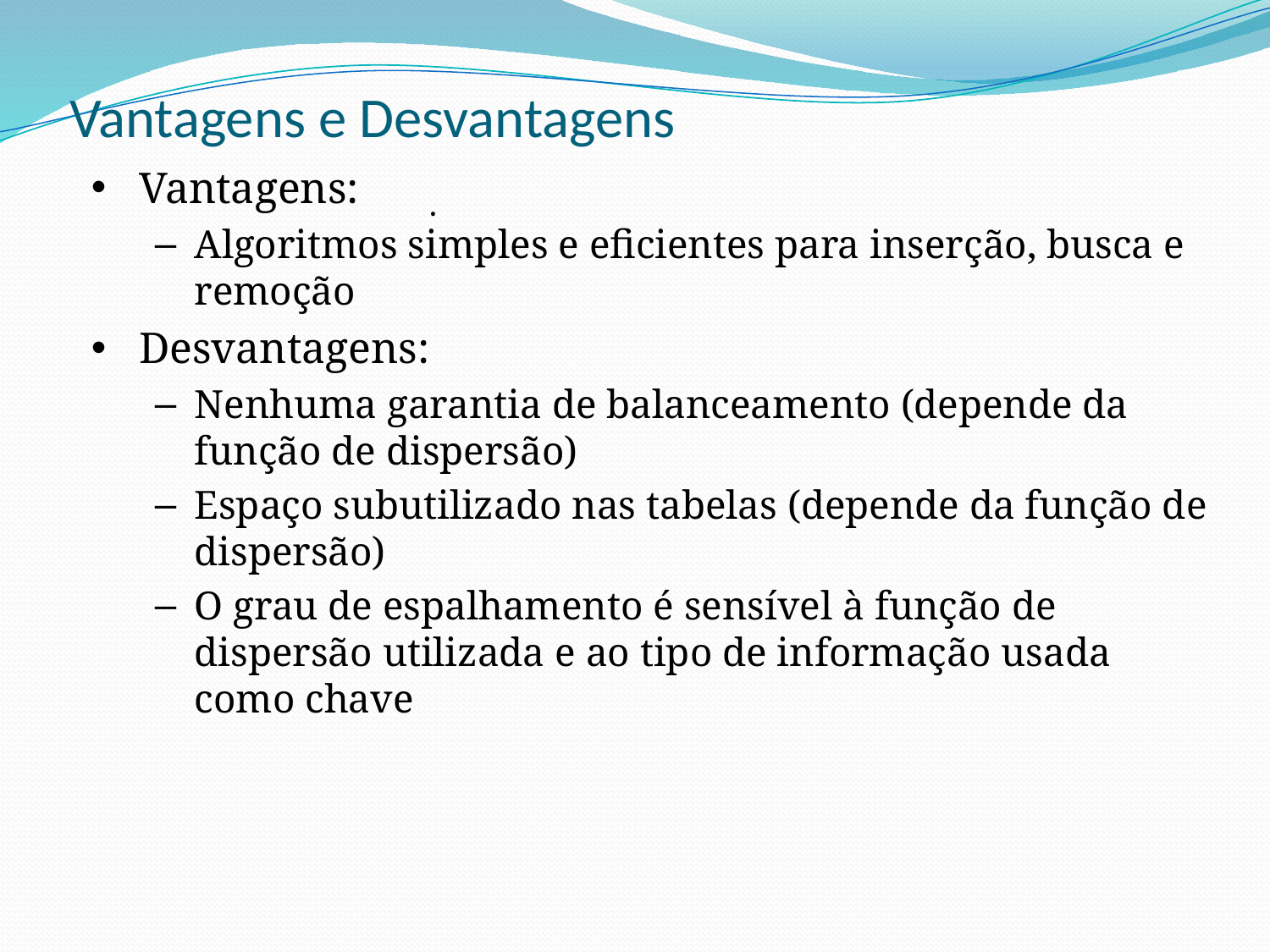

# Vantagens e Desvantagens
Vantagens:
Algoritmos simples e eficientes para inserção, busca e remoção
Desvantagens:
Nenhuma garantia de balanceamento (depende da função de dispersão)
Espaço subutilizado nas tabelas (depende da função de dispersão)
O grau de espalhamento é sensível à função de dispersão utilizada e ao tipo de informação usada como chave

.